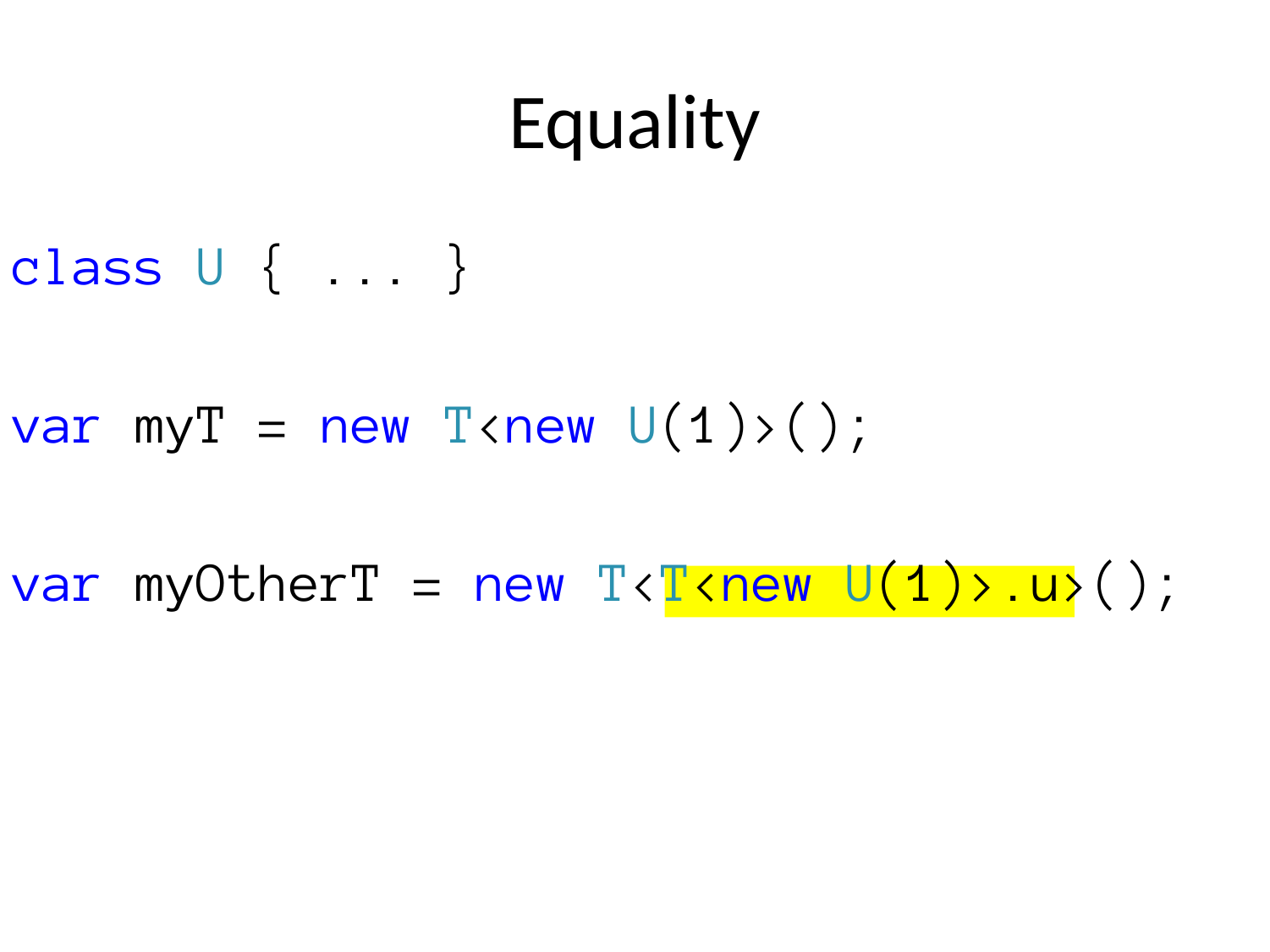

# Equality
class U { ... }

var myT = new T<new U(1)>();

var myOtherT = new T<T<new U(1)>.u>();